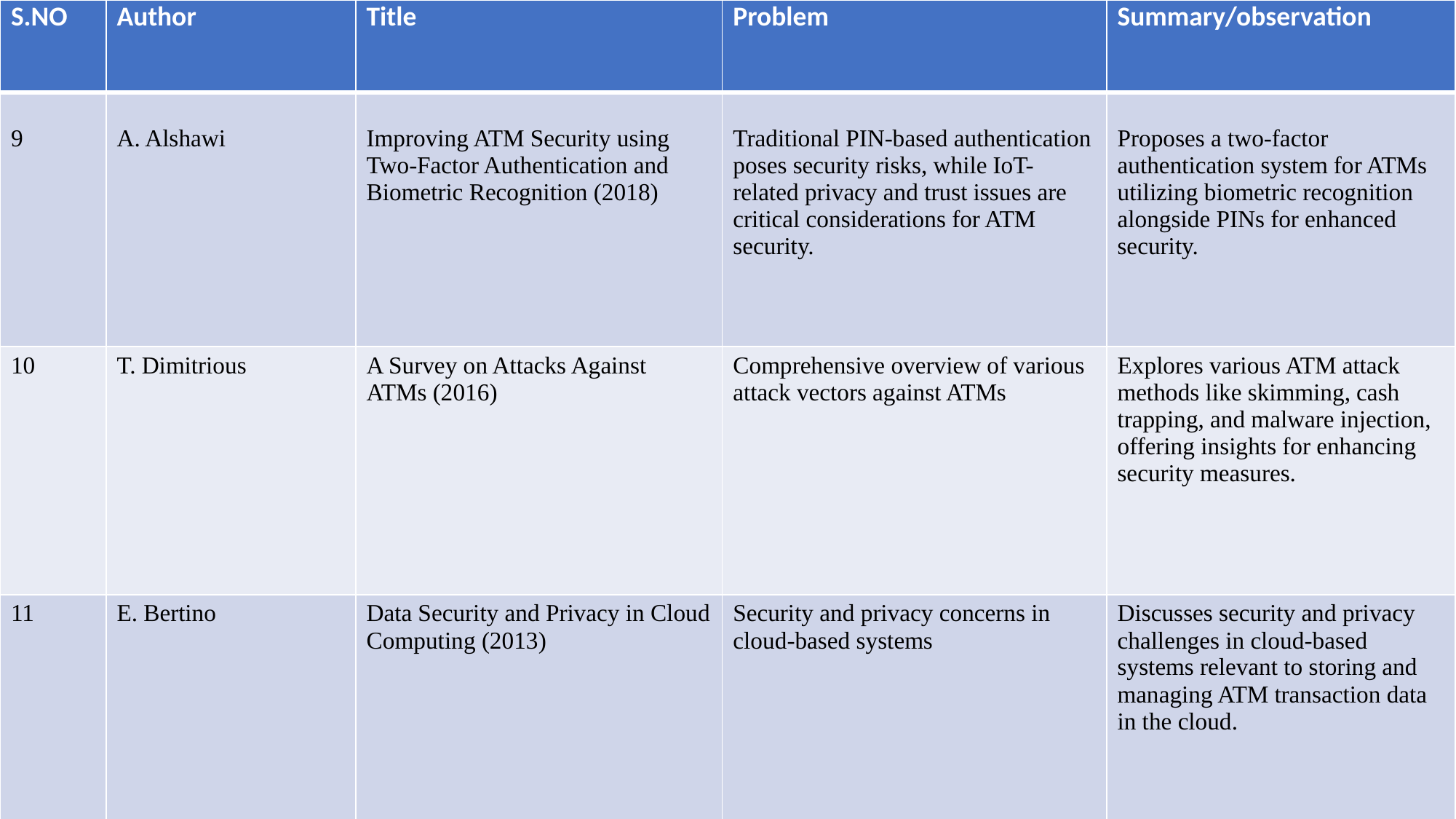

| S.NO | Author | Title | Problem | Summary/observation |
| --- | --- | --- | --- | --- |
| 9 | A. Alshawi | Improving ATM Security using Two-Factor Authentication and Biometric Recognition (2018) | Traditional PIN-based authentication poses security risks, while IoT-related privacy and trust issues are critical considerations for ATM security. | Proposes a two-factor authentication system for ATMs utilizing biometric recognition alongside PINs for enhanced security. |
| 10 | T. Dimitrious | A Survey on Attacks Against ATMs (2016) | Comprehensive overview of various attack vectors against ATMs | Explores various ATM attack methods like skimming, cash trapping, and malware injection, offering insights for enhancing security measures. |
| 11 | E. Bertino | Data Security and Privacy in Cloud Computing (2013) | Security and privacy concerns in cloud-based systems | Discusses security and privacy challenges in cloud-based systems relevant to storing and managing ATM transaction data in the cloud. |